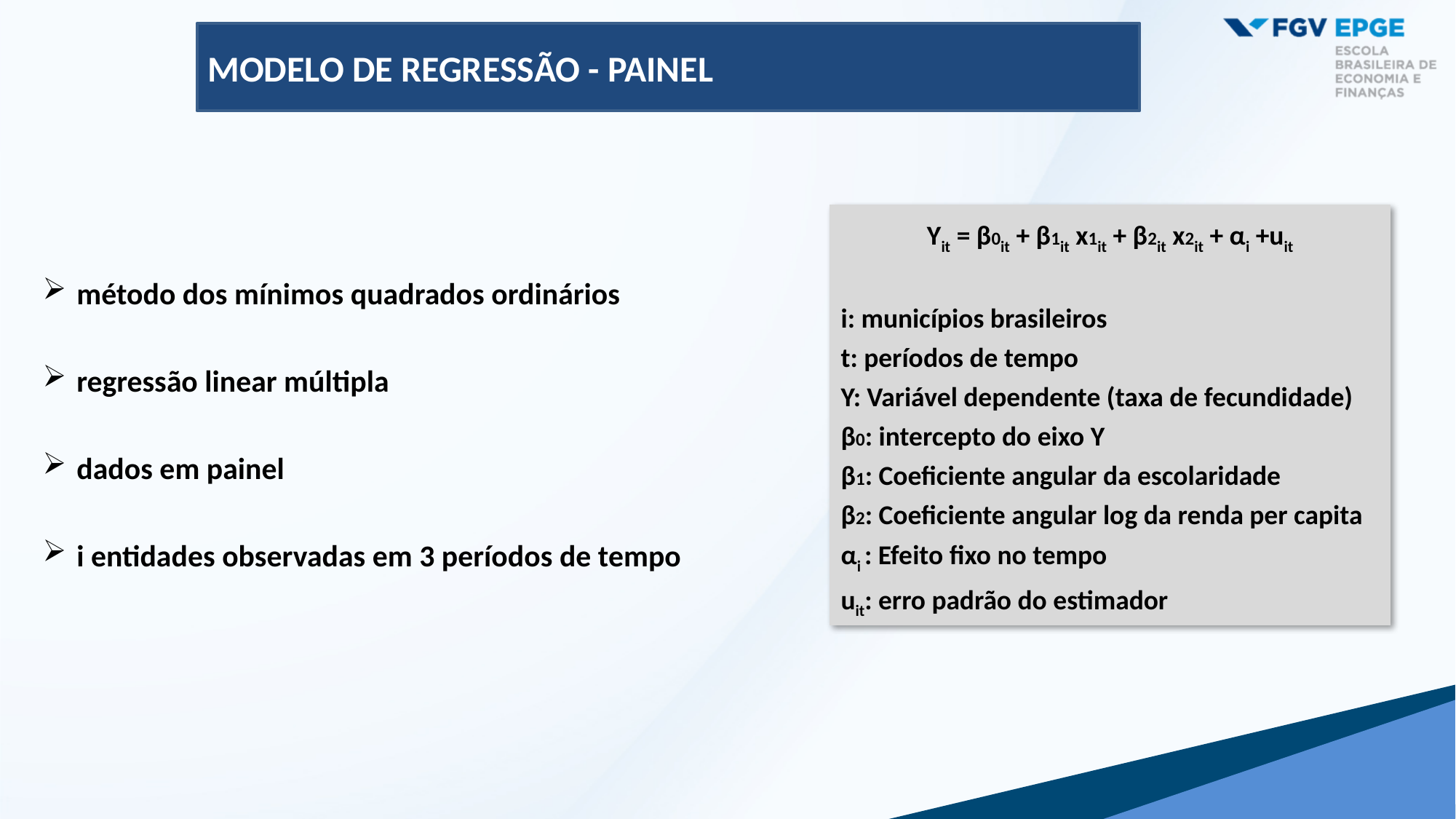

MODELO DE REGRESSÃO - PAINEL
Yit = β0it + β1it x1it + β2it x2it + αi +uit

i: municípios brasileiros
t: períodos de tempo
Y: Variável dependente (taxa de fecundidade)
β0: intercepto do eixo Y
β1: Coeficiente angular da escolaridade
β2: Coeficiente angular log da renda per capita
αi : Efeito fixo no tempo
uit: erro padrão do estimador
método dos mínimos quadrados ordinários

regressão linear múltipla

dados em painel

i entidades observadas em 3 períodos de tempo